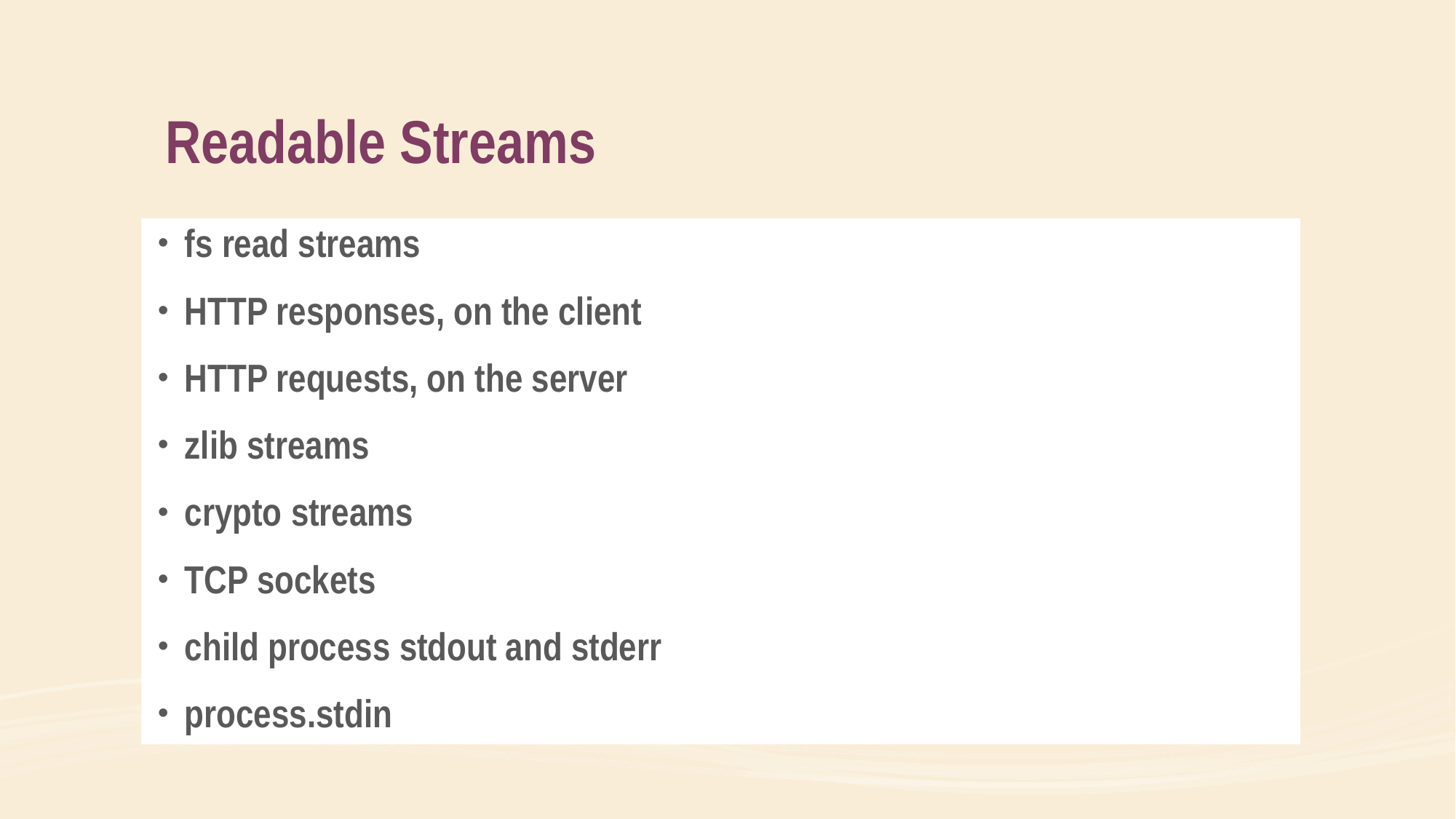

# Readable Streams
fs read streams
HTTP responses, on the client
HTTP requests, on the server
zlib streams
crypto streams
TCP sockets
child process stdout and stderr
process.stdin